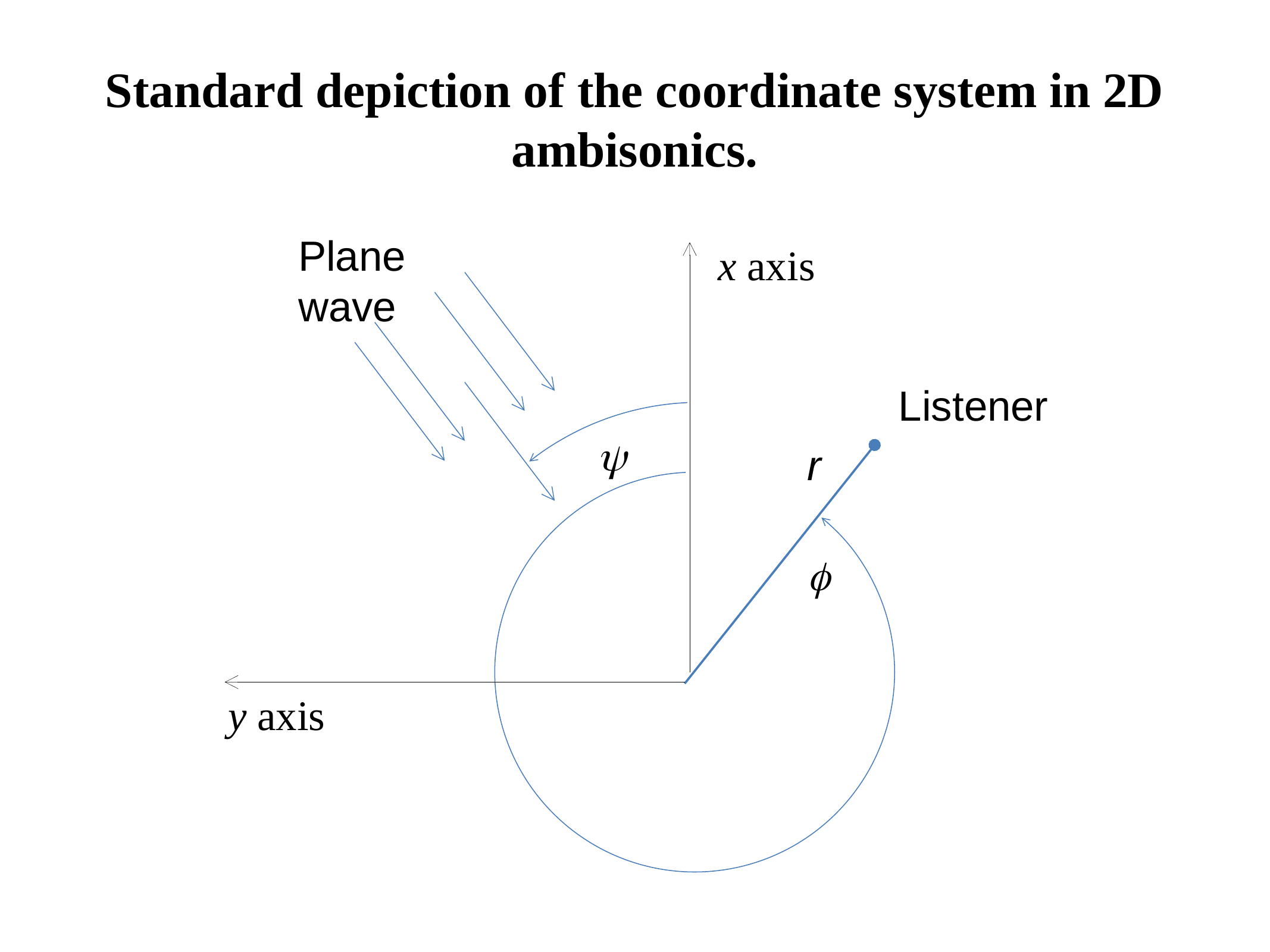

# Standard depiction of the coordinate system in 2D ambisonics.
Plane
wave
x axis
Listener

ψ
r

φ
y axis